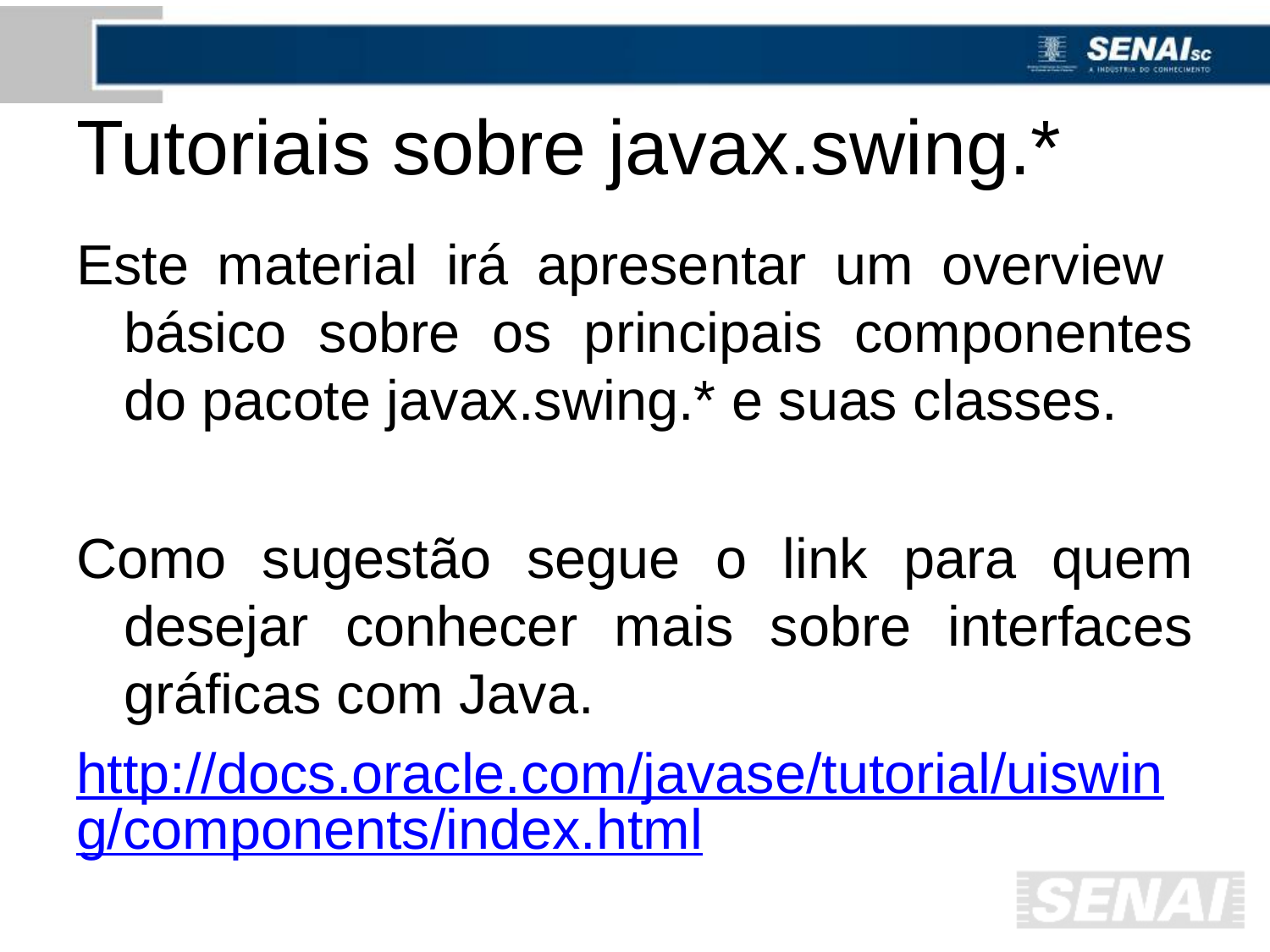

# Tutoriais sobre javax.swing.*
Este material irá apresentar um overview  básico sobre os principais componentes do pacote javax.swing.* e suas classes.

Como sugestão segue o link para quem desejar conhecer mais sobre interfaces gráficas com Java.
http://docs.oracle.com/javase/tutorial/uiswing/components/index.html